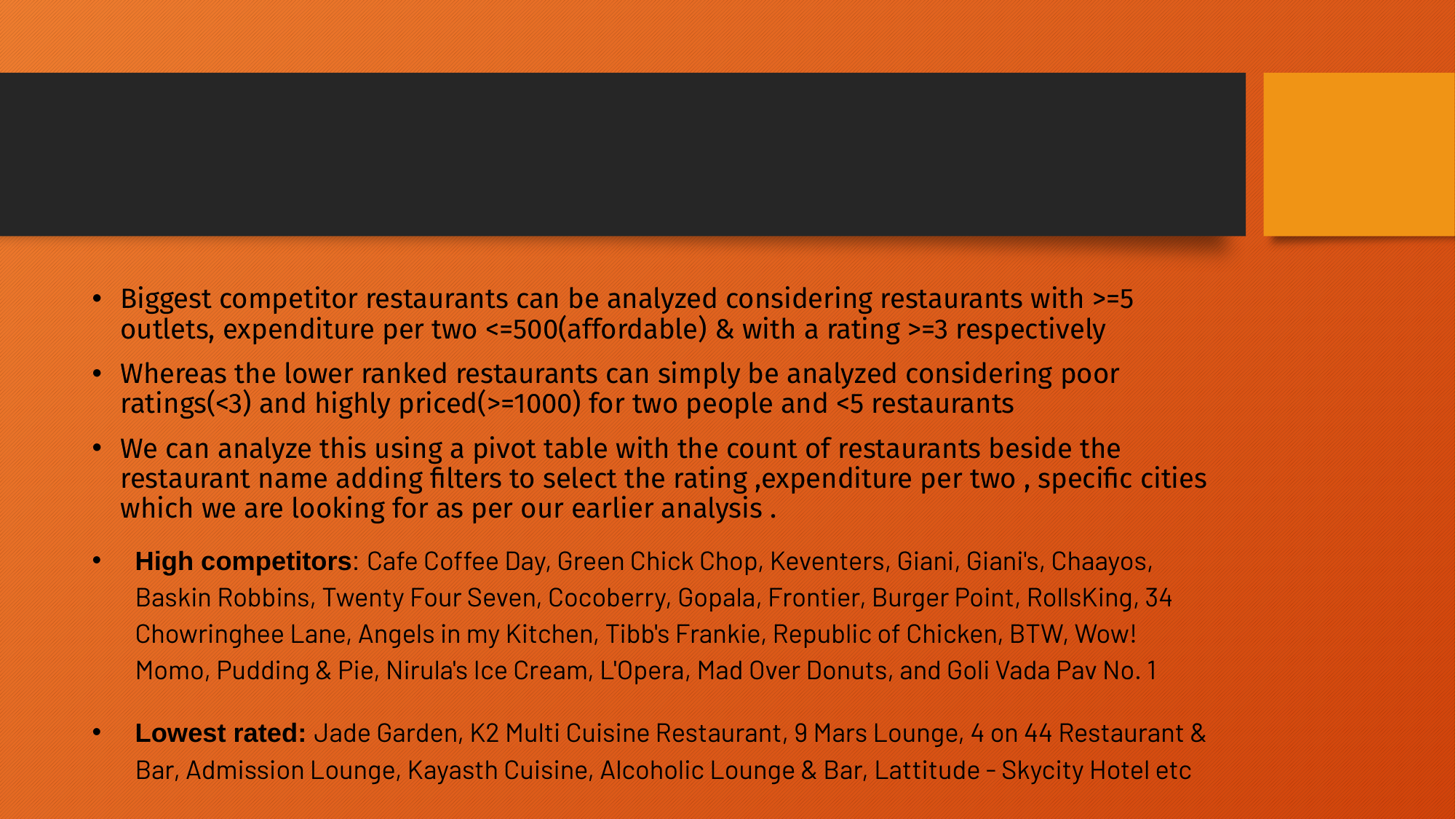

Biggest competitor restaurants can be analyzed considering restaurants with >=5 outlets, expenditure per two <=500(affordable) & with a rating >=3 respectively
Whereas the lower ranked restaurants can simply be analyzed considering poor ratings(<3) and highly priced(>=1000) for two people and <5 restaurants
We can analyze this using a pivot table with the count of restaurants beside the restaurant name adding filters to select the rating ,expenditure per two , specific cities which we are looking for as per our earlier analysis .
High competitors: Cafe Coffee Day, Green Chick Chop, Keventers, Giani, Giani's, Chaayos, Baskin Robbins, Twenty Four Seven, Cocoberry, Gopala, Frontier, Burger Point, RollsKing, 34 Chowringhee Lane, Angels in my Kitchen, Tibb's Frankie, Republic of Chicken, BTW, Wow! Momo, Pudding & Pie, Nirula's Ice Cream, L'Opera, Mad Over Donuts, and Goli Vada Pav No. 1
Lowest rated: Jade Garden, K2 Multi Cuisine Restaurant, 9 Mars Lounge, 4 on 44 Restaurant & Bar, Admission Lounge, Kayasth Cuisine, Alcoholic Lounge & Bar, Lattitude - Skycity Hotel etc